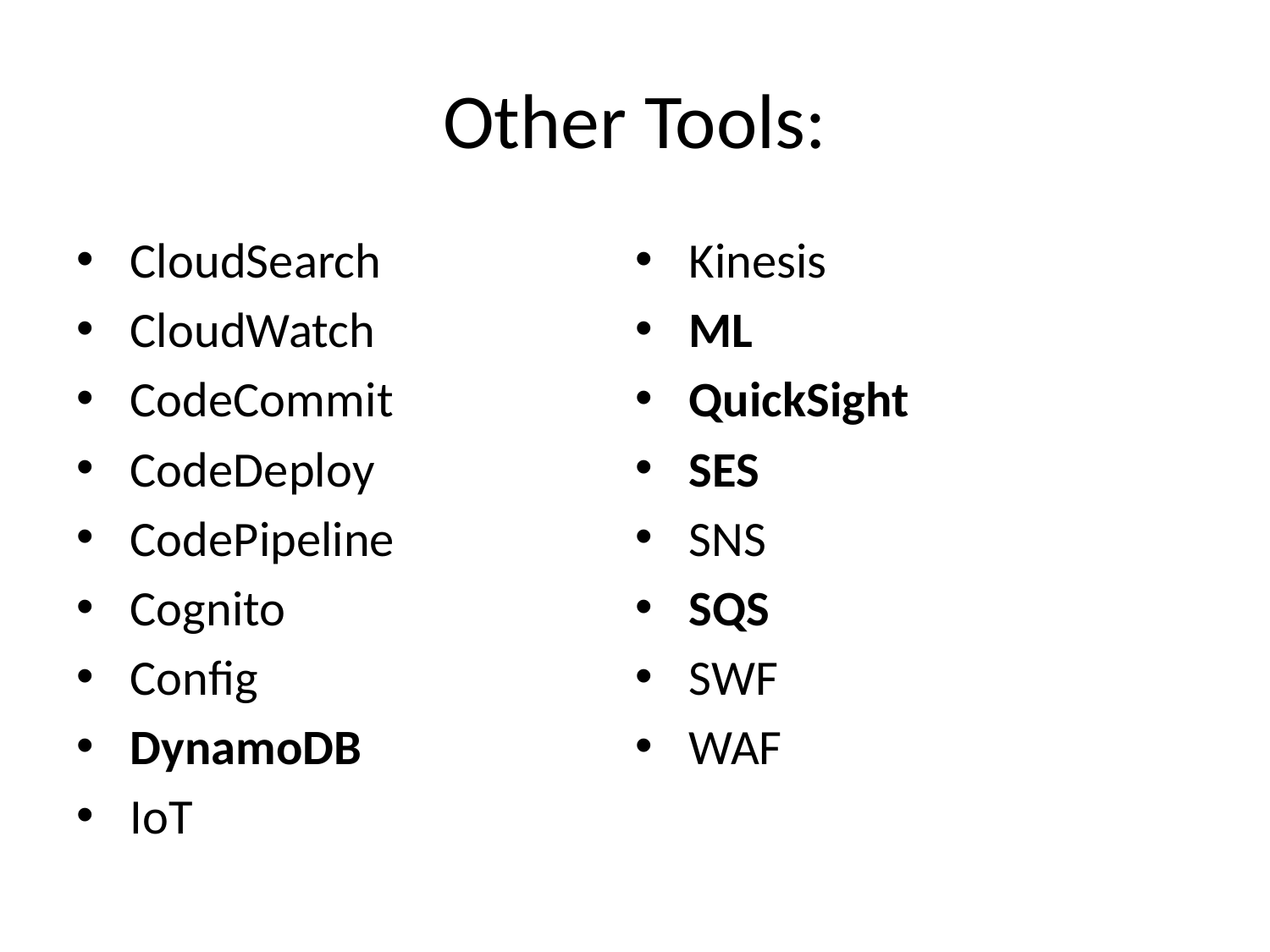

# Other Tools:
CloudSearch
CloudWatch
CodeCommit
CodeDeploy
CodePipeline
Cognito
Config
DynamoDB
IoT
Kinesis
ML
QuickSight
SES
SNS
SQS
SWF
WAF